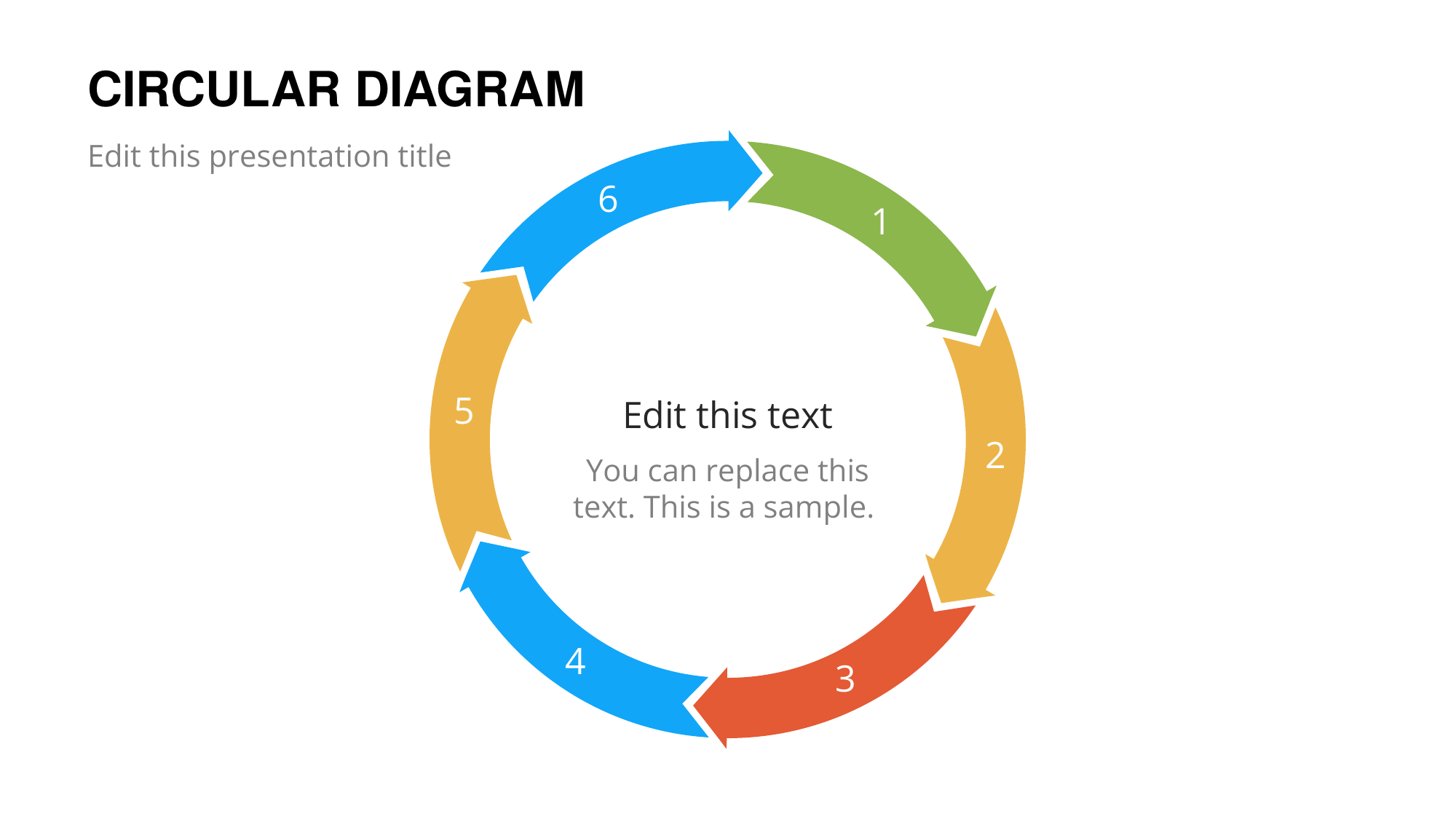

# CIRCULAR DIAGRAM
Edit this presentation title

6
1

5
Edit this text
You can replace this text. This is a sample.
2

4
3